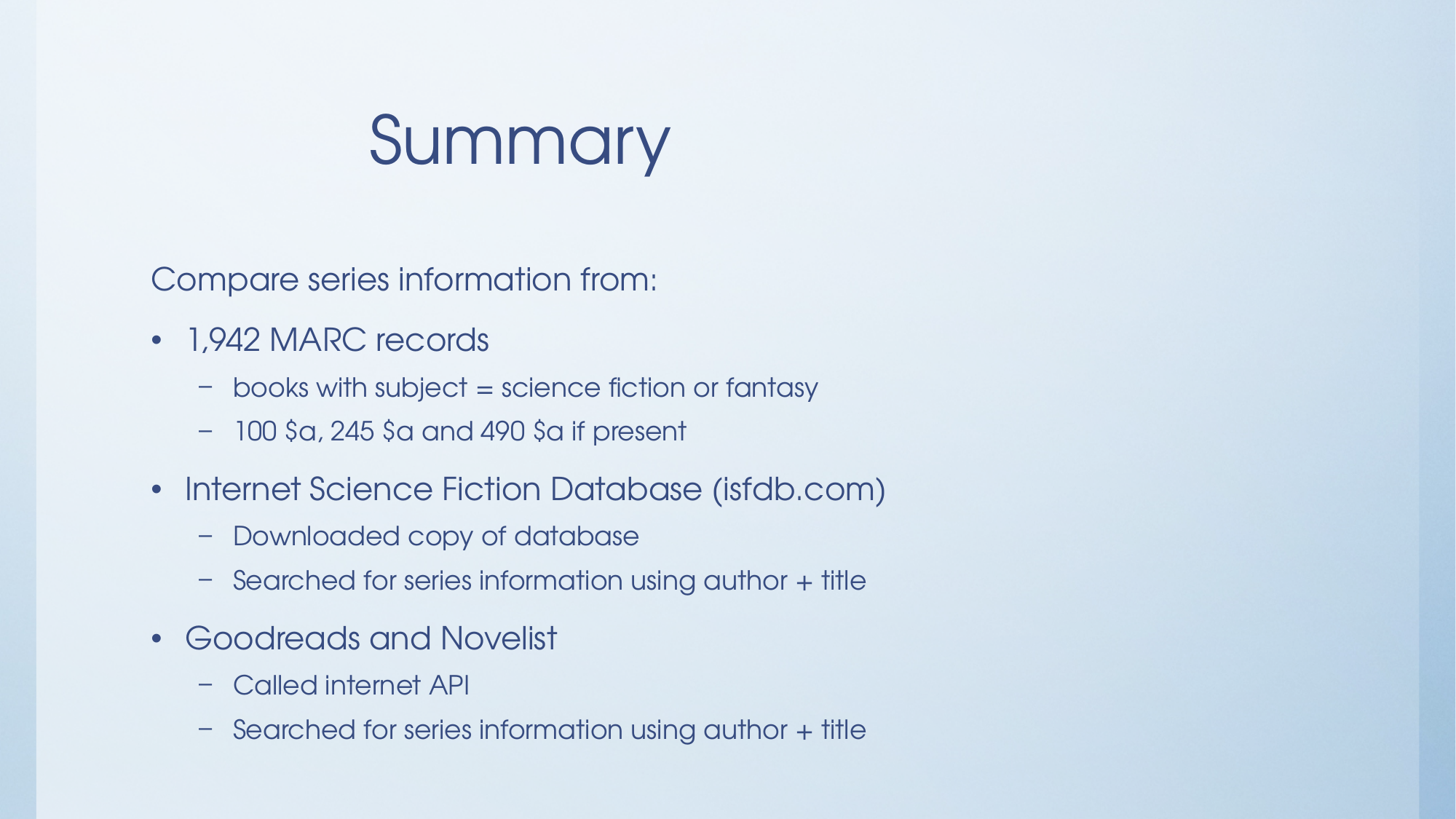

# Summary
Compare series information from:
1,942 MARC records
books with subject = science fiction or fantasy
100 $a, 245 $a and 490 $a if present
Internet Science Fiction Database (isfdb.com)
Downloaded copy of database
Searched for series information using author + title
Goodreads and Novelist
Called internet API
Searched for series information using author + title